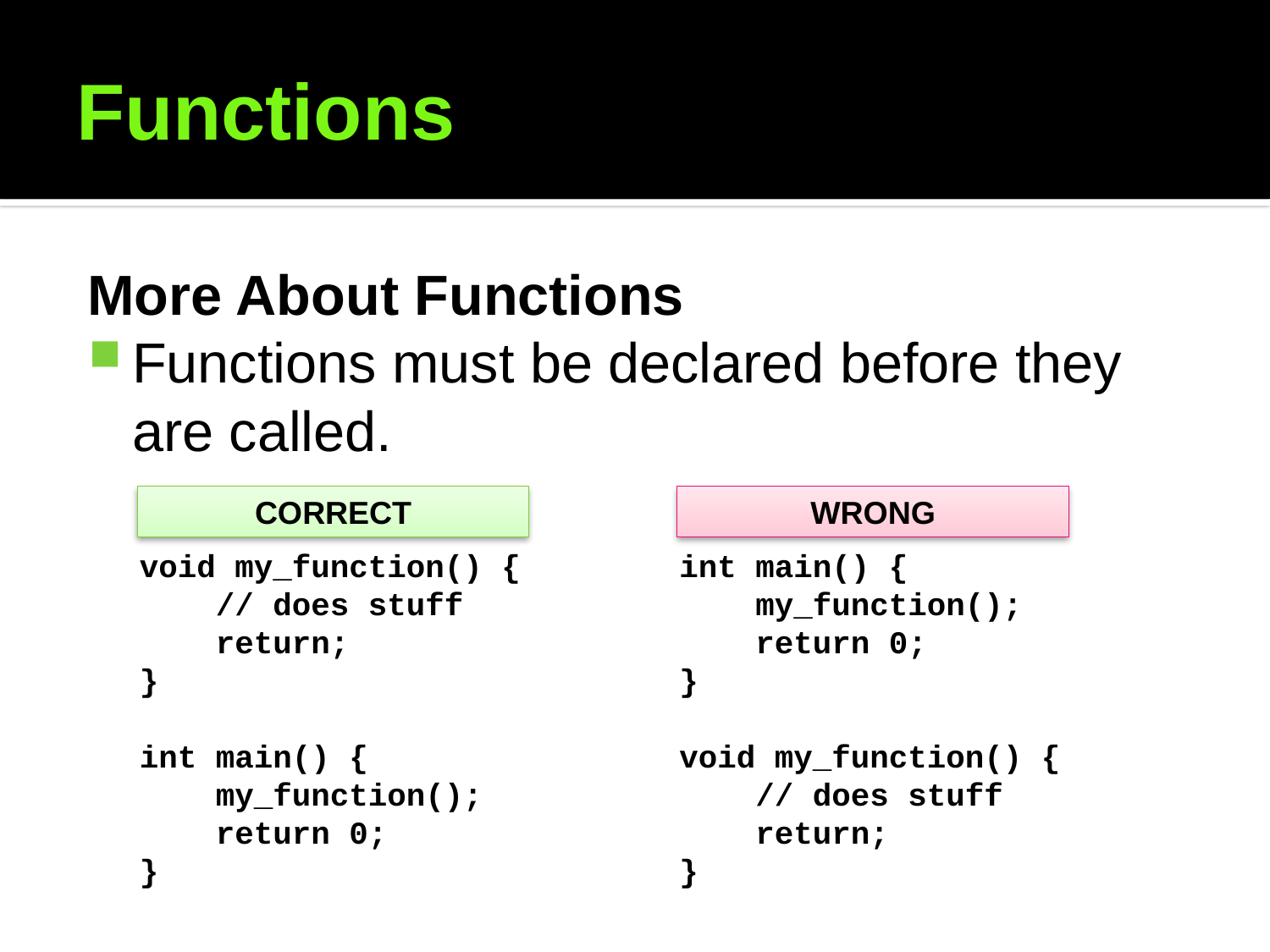

# Functions
More About Functions
Functions must be declared before they are called.
CORRECT
WRONG
void my_function() {
    // does stuff
    return;
}

int main() {
    my_function();
    return 0;
}
int main() {
    my_function();
    return 0;
}

void my_function() {
    // does stuff
    return;
}